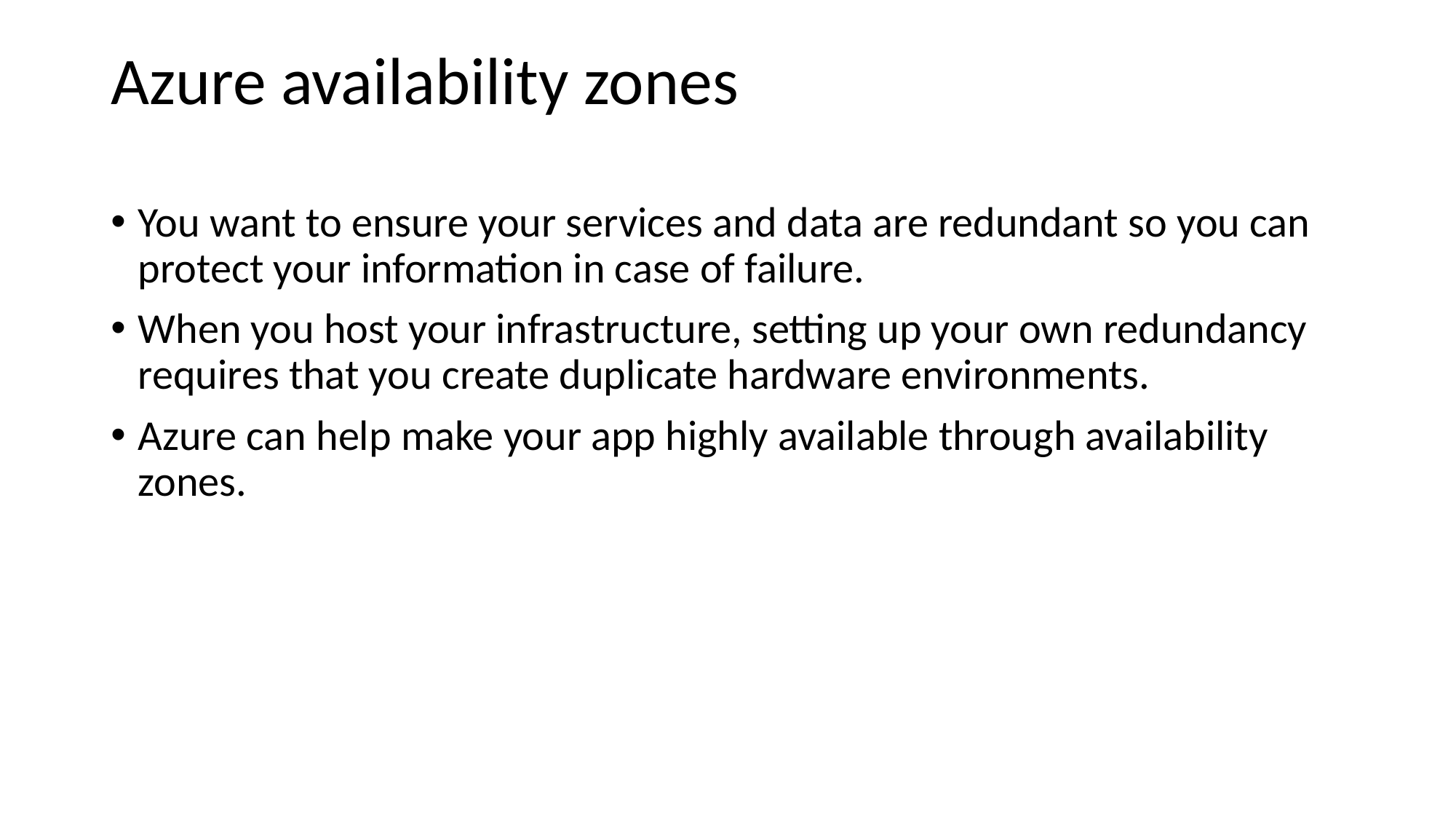

# Azure availability zones

You want to ensure your services and data are redundant so you can protect your information in case of failure.
When you host your infrastructure, setting up your own redundancy requires that you create duplicate hardware environments.
Azure can help make your app highly available through availability zones.